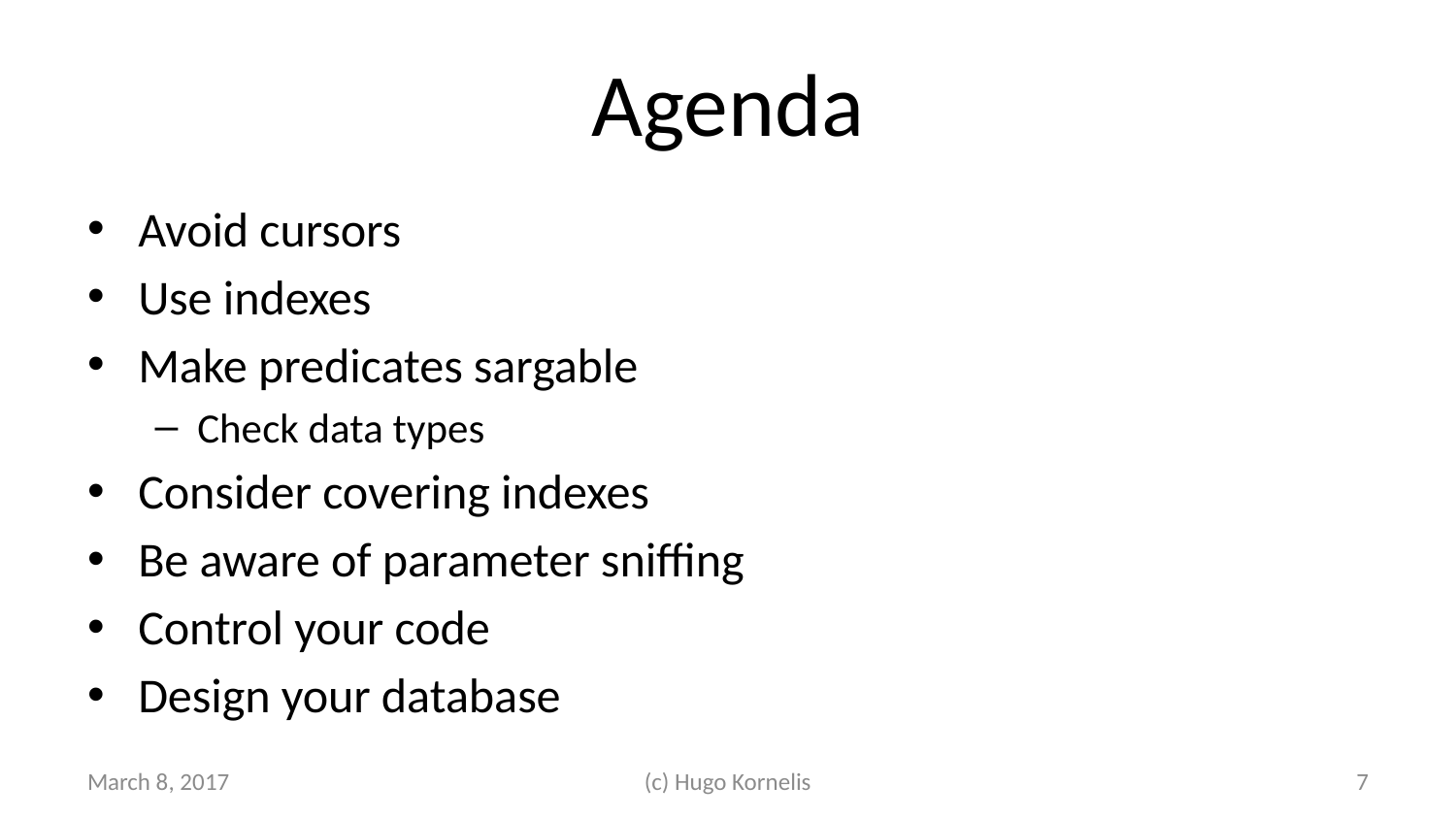

# Agenda
Avoid cursors
Use indexes
Make predicates sargable
Check data types
Consider covering indexes
Be aware of parameter sniffing
Control your code
Design your database
March 8, 2017
(c) Hugo Kornelis
7